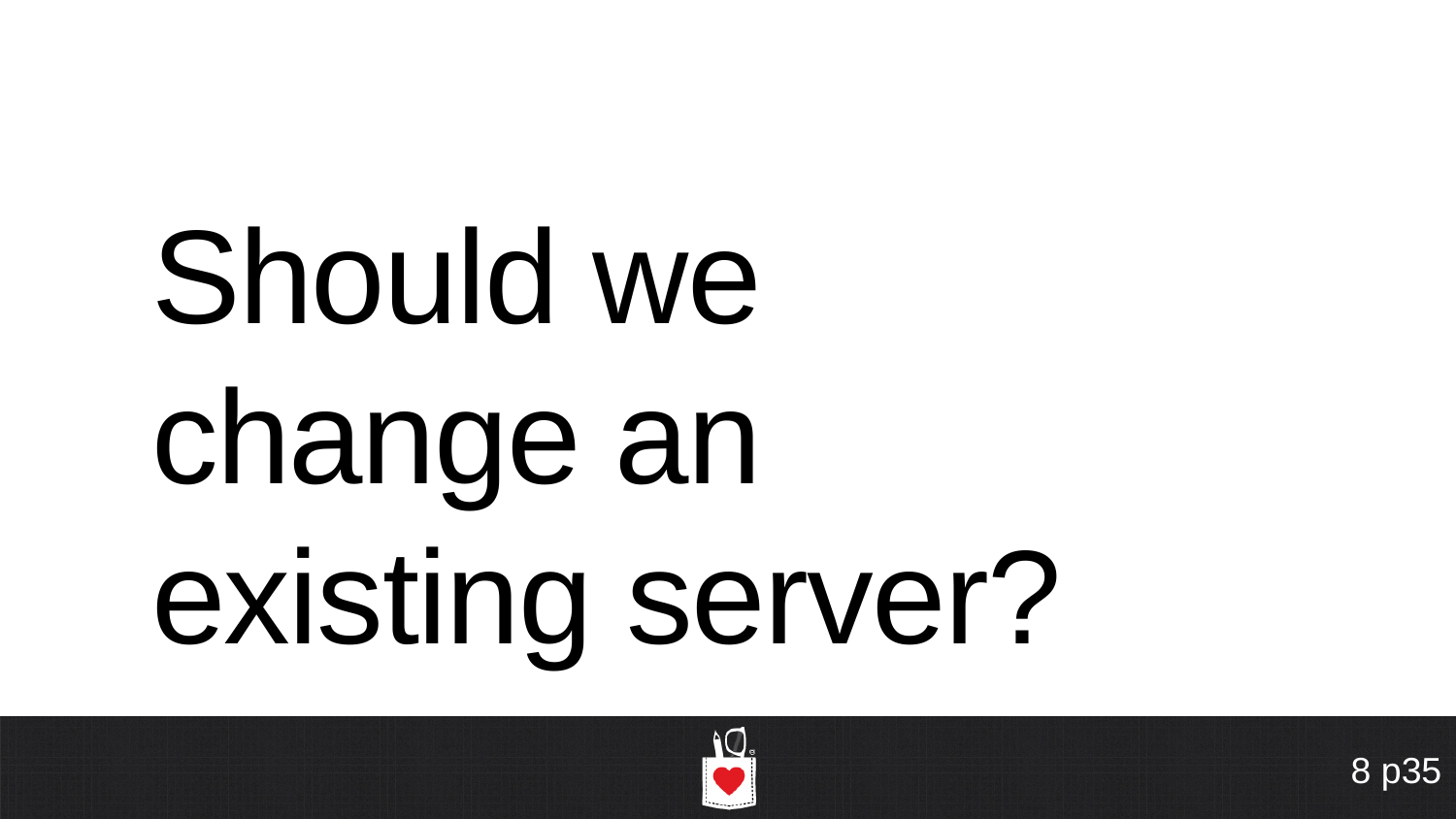

# Should we change an existing server?